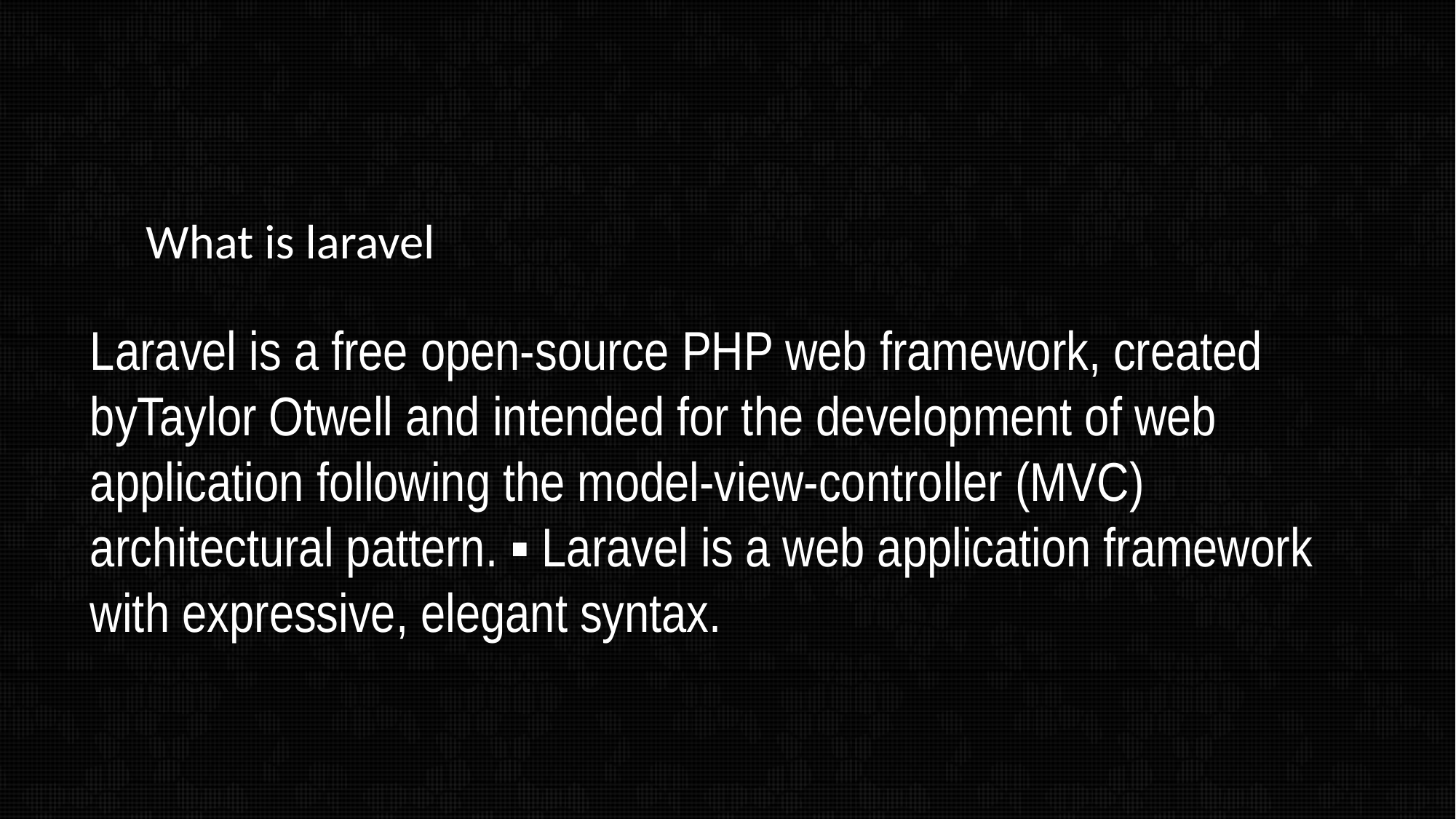

# What is laravel
Laravel is a free open-source PHP web framework, created byTaylor Otwell and intended for the development of web application following the model-view-controller (MVC) architectural pattern. ▪ Laravel is a web application framework with expressive, elegant syntax.